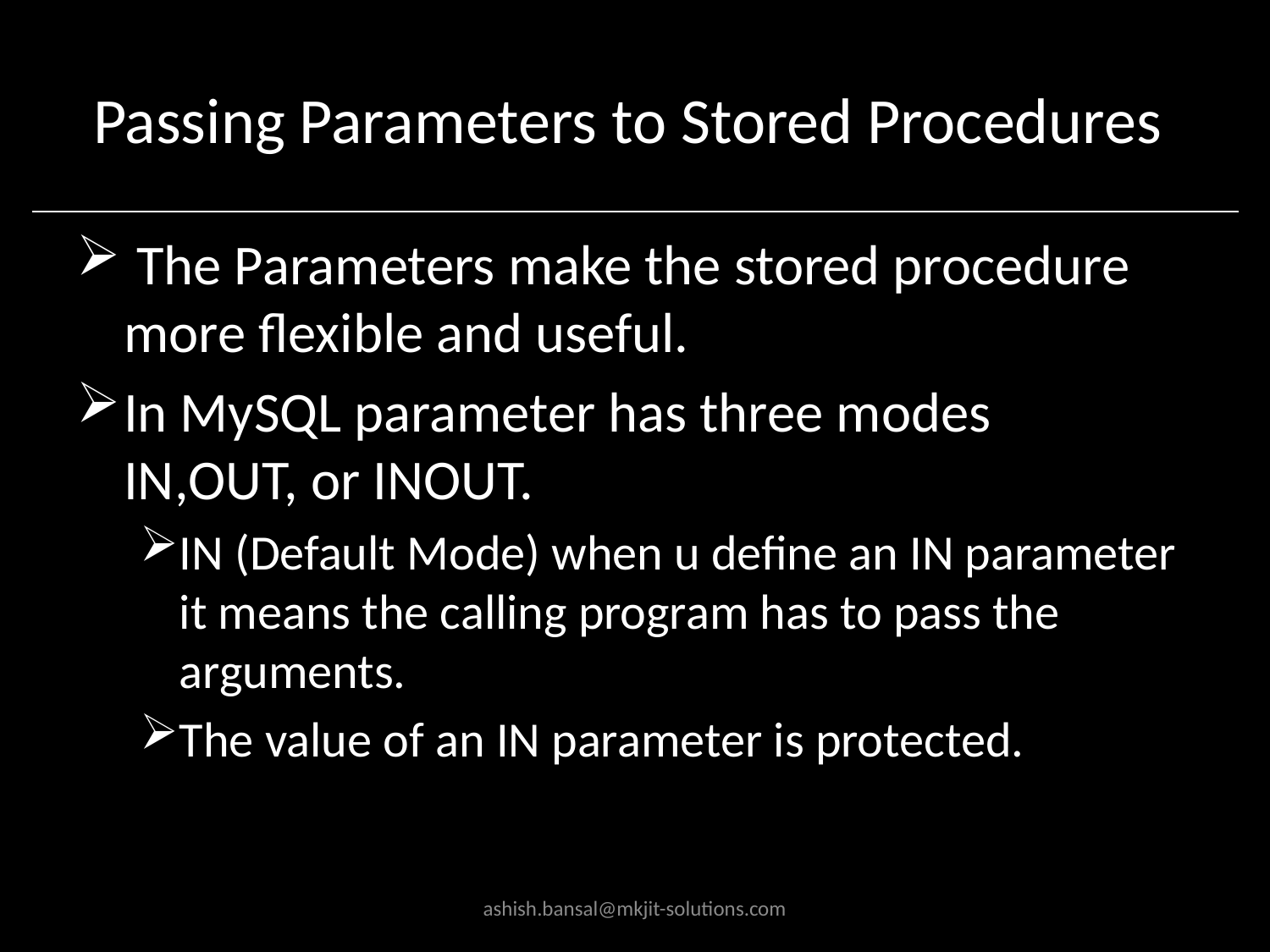

# Passing Parameters to Stored Procedures
 The Parameters make the stored procedure more flexible and useful.
In MySQL parameter has three modes
IN,OUT, or INOUT.
IN (Default Mode) when u define an IN parameter it means the calling program has to pass the arguments.
The value of an IN parameter is protected.
ashish.bansal@mkjit-solutions.com